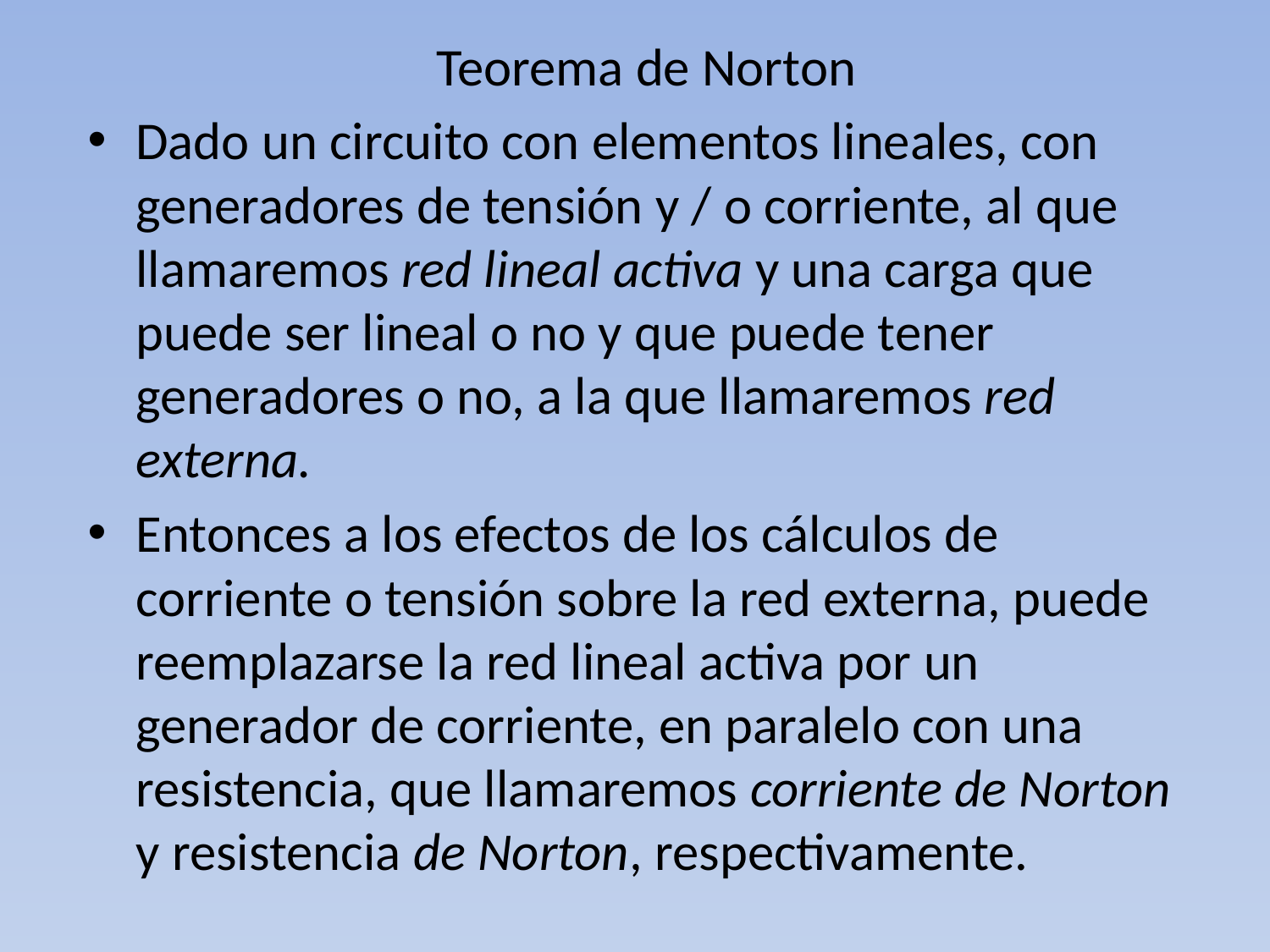

Teorema de Norton
Dado un circuito con elementos lineales, con generadores de tensión y / o corriente, al que llamaremos red lineal activa y una carga que puede ser lineal o no y que puede tener generadores o no, a la que llamaremos red externa.
Entonces a los efectos de los cálculos de corriente o tensión sobre la red externa, puede reemplazarse la red lineal activa por un generador de corriente, en paralelo con una resistencia, que llamaremos corriente de Norton y resistencia de Norton, respectivamente.